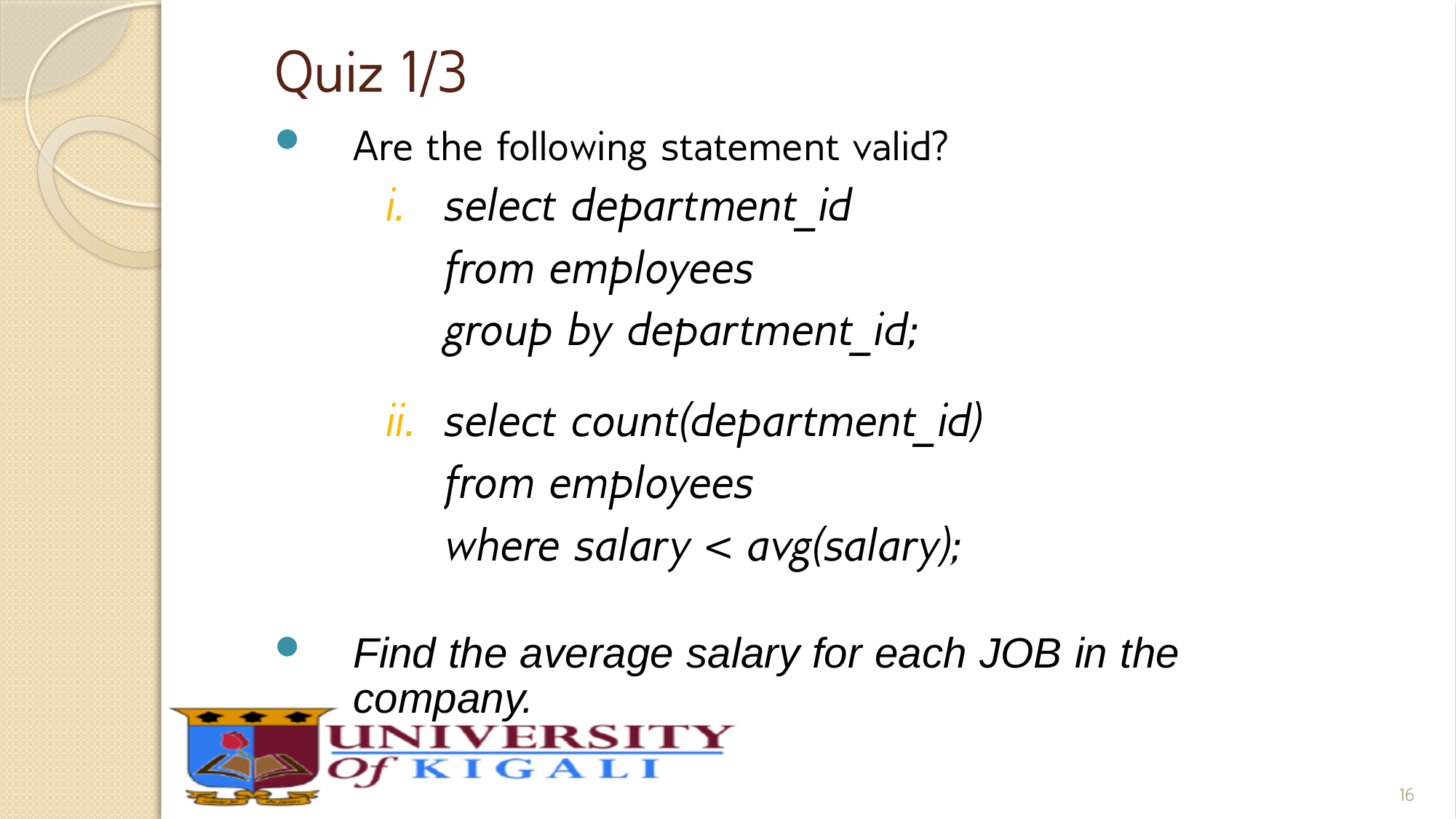

# Quiz 1/3
Are the following statement valid?
select department_id
	from employees
	group by department_id;

select count(department_id)
	from employees
	where salary < avg(salary);

Find the average salary for each JOB in the company.
16